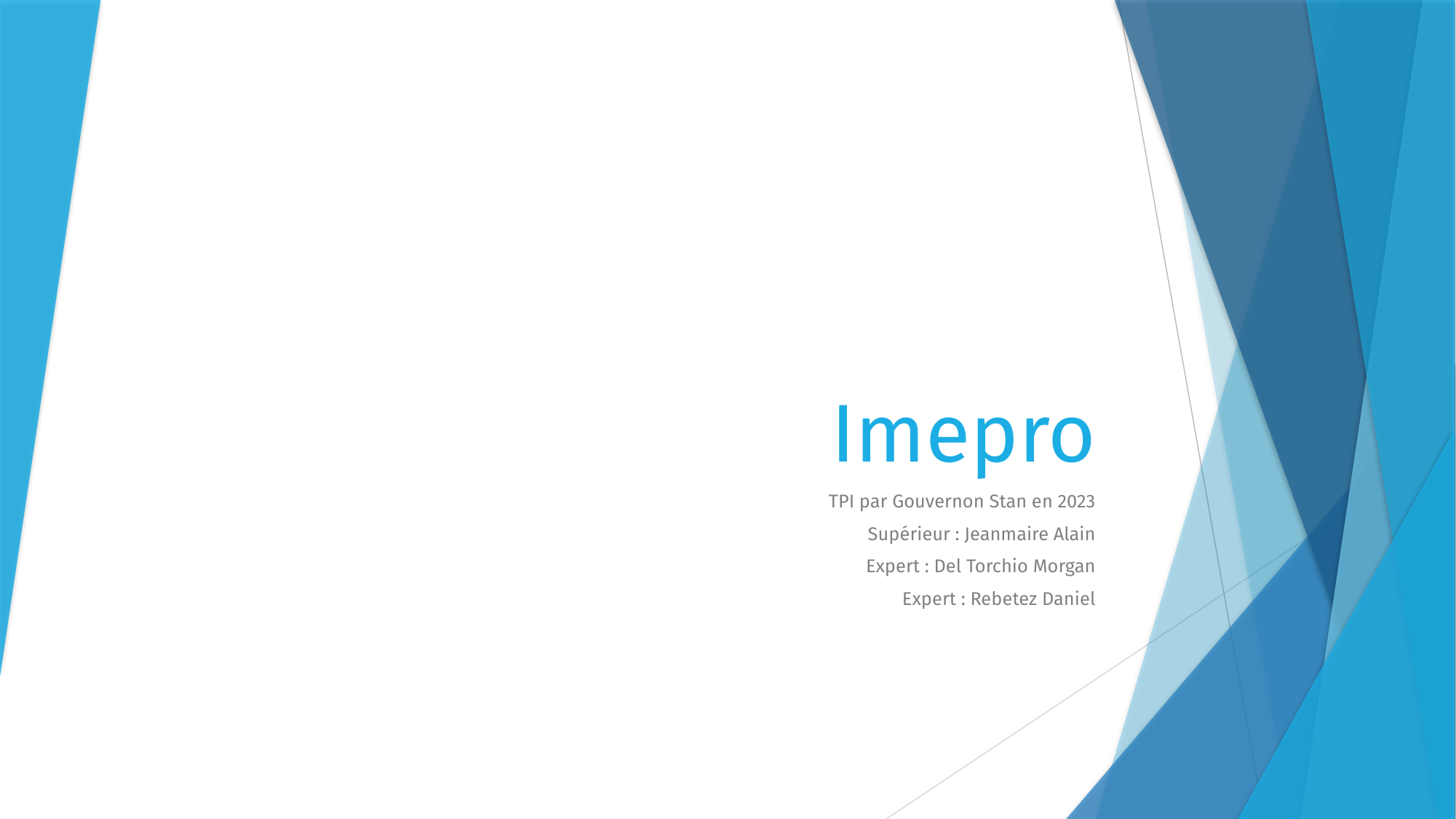

# Imepro
TPI par Gouvernon Stan en 2023
Supérieur : Jeanmaire Alain
Expert : Del Torchio Morgan
Expert : Rebetez Daniel